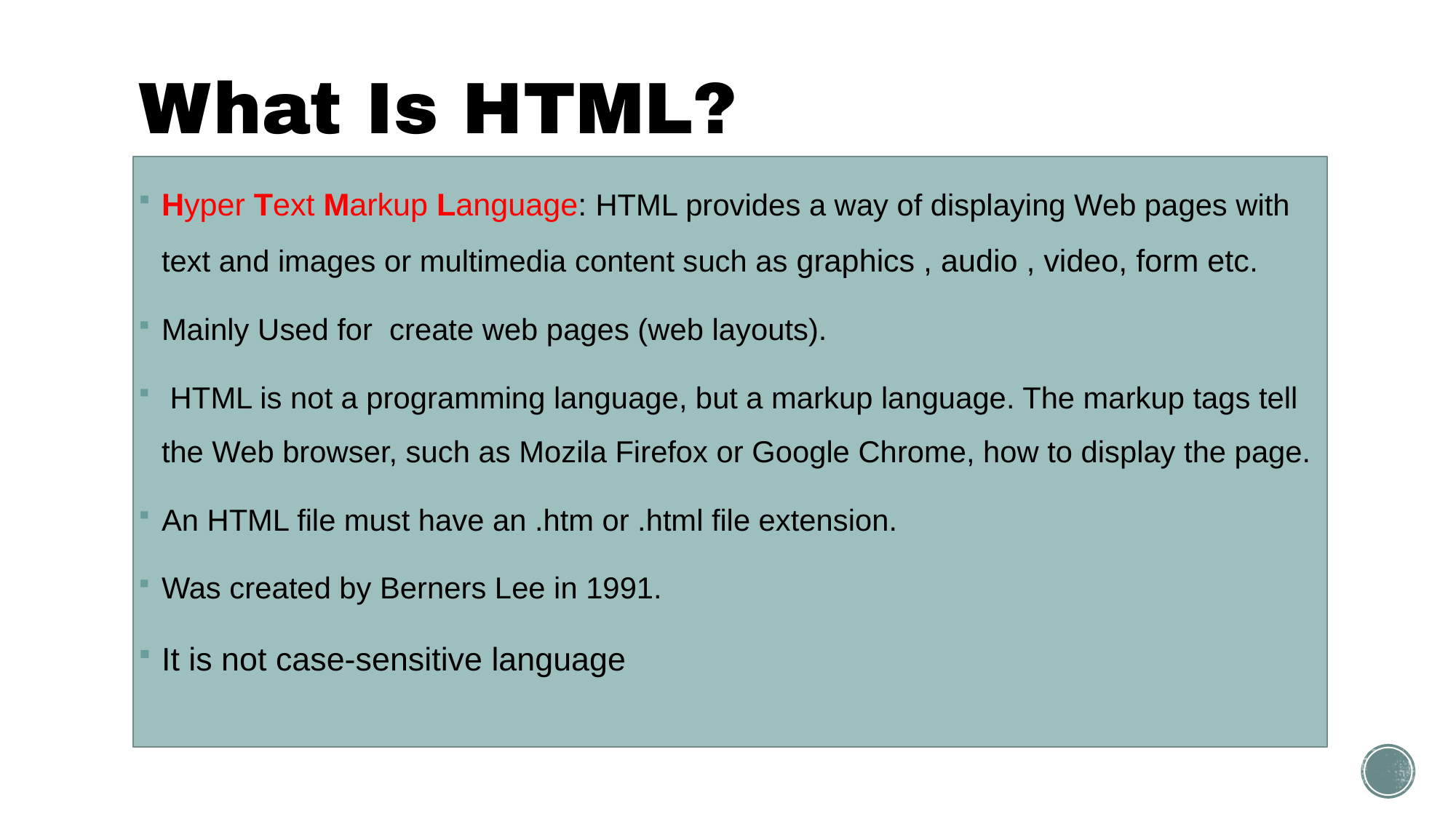

# What Is HTML?

Hyper Text Markup Language: HTML provides a way of displaying Web pages with text and images or multimedia content such as graphics , audio , video, form etc.
Mainly Used for  create web pages (web layouts).
 HTML is not a programming language, but a markup language. The markup tags tell the Web browser, such as Mozila Firefox or Google Chrome, how to display the page.
An HTML file must have an .htm or .html file extension.
Was created by Berners Lee in 1991.
It is not case-sensitive language